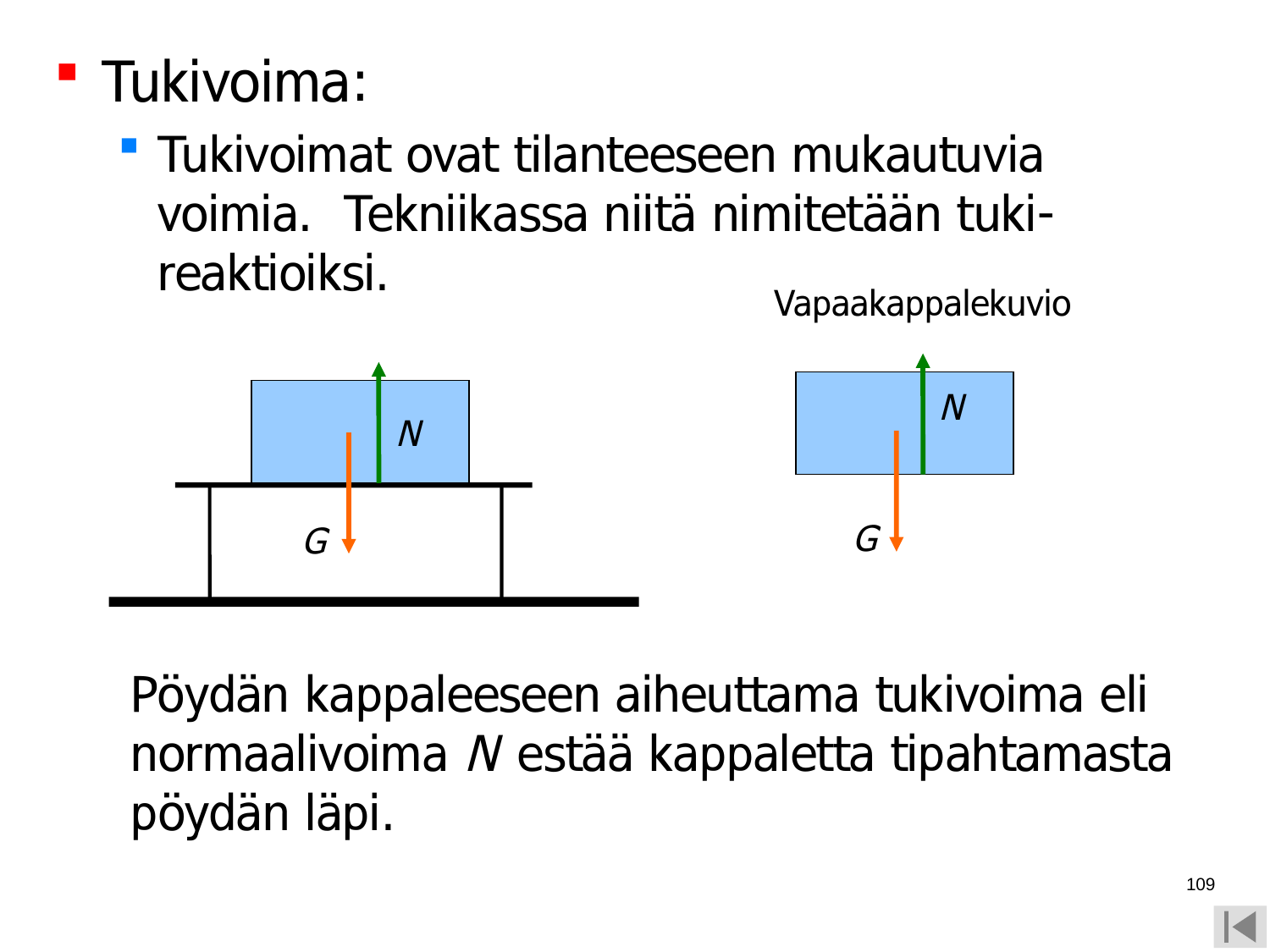

Tukivoima:
Tukivoimat ovat tilanteeseen mukautuvia voimia.  Tekniikassa niitä nimitetään tuki-reaktioiksi.
Vapaakappalekuvio

N

N

G
G

	Pöydän kappaleeseen aiheuttama tukivoima eli normaalivoima N estää kappaletta tipahtamasta pöydän läpi.
109